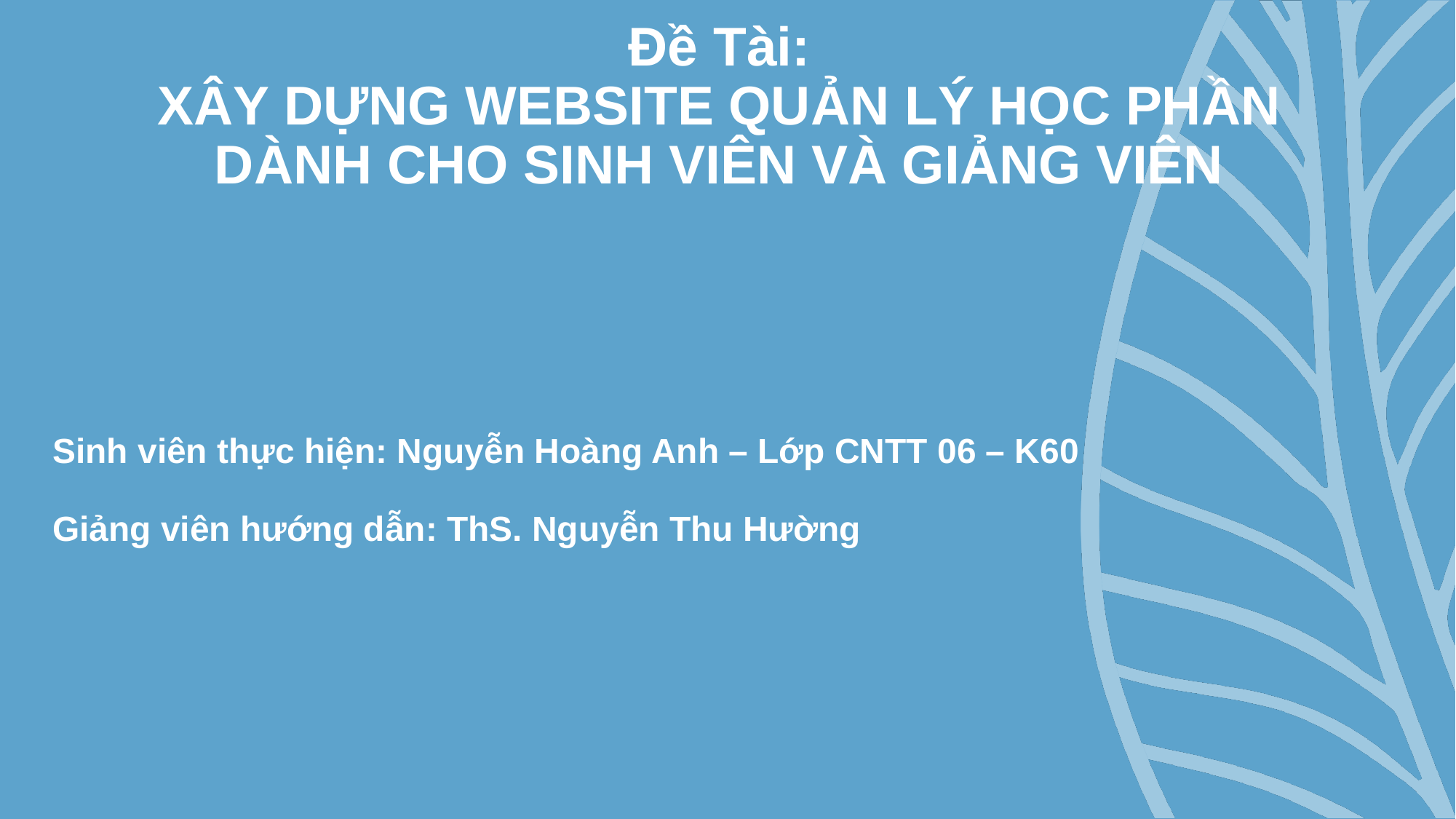

# Đề Tài: XÂY DỰNG WEBSITE QUẢN LÝ HỌC PHẦN DÀNH CHO SINH VIÊN VÀ GIẢNG VIÊN
Sinh viên thực hiện: Nguyễn Hoàng Anh – Lớp CNTT 06 – K60
Giảng viên hướng dẫn: ThS. Nguyễn Thu Hường